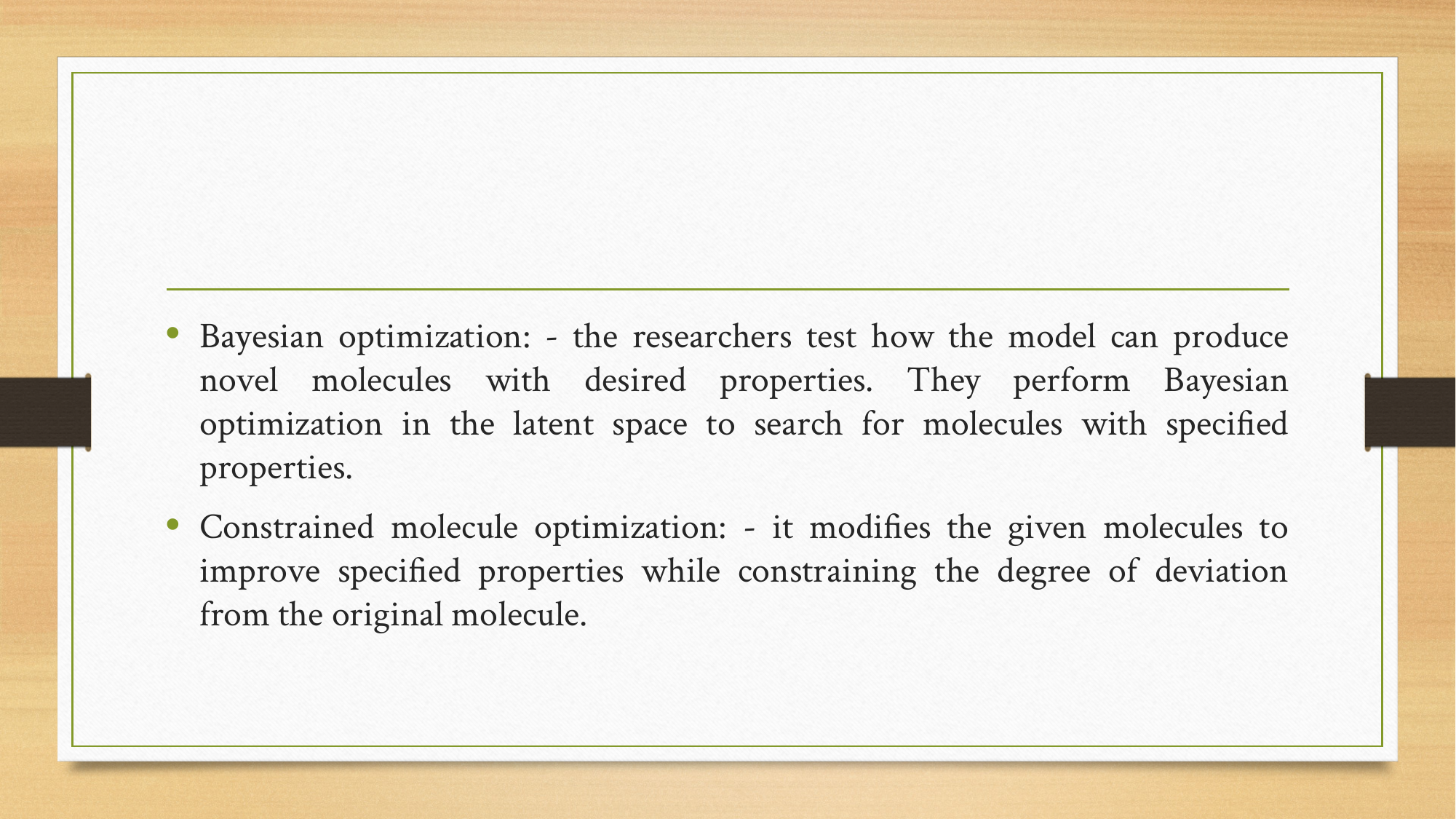

#
Bayesian optimization: - the researchers test how the model can produce novel molecules with desired properties. They perform Bayesian optimization in the latent space to search for molecules with specified properties.
Constrained molecule optimization: - it modifies the given molecules to improve specified properties while constraining the degree of deviation from the original molecule.